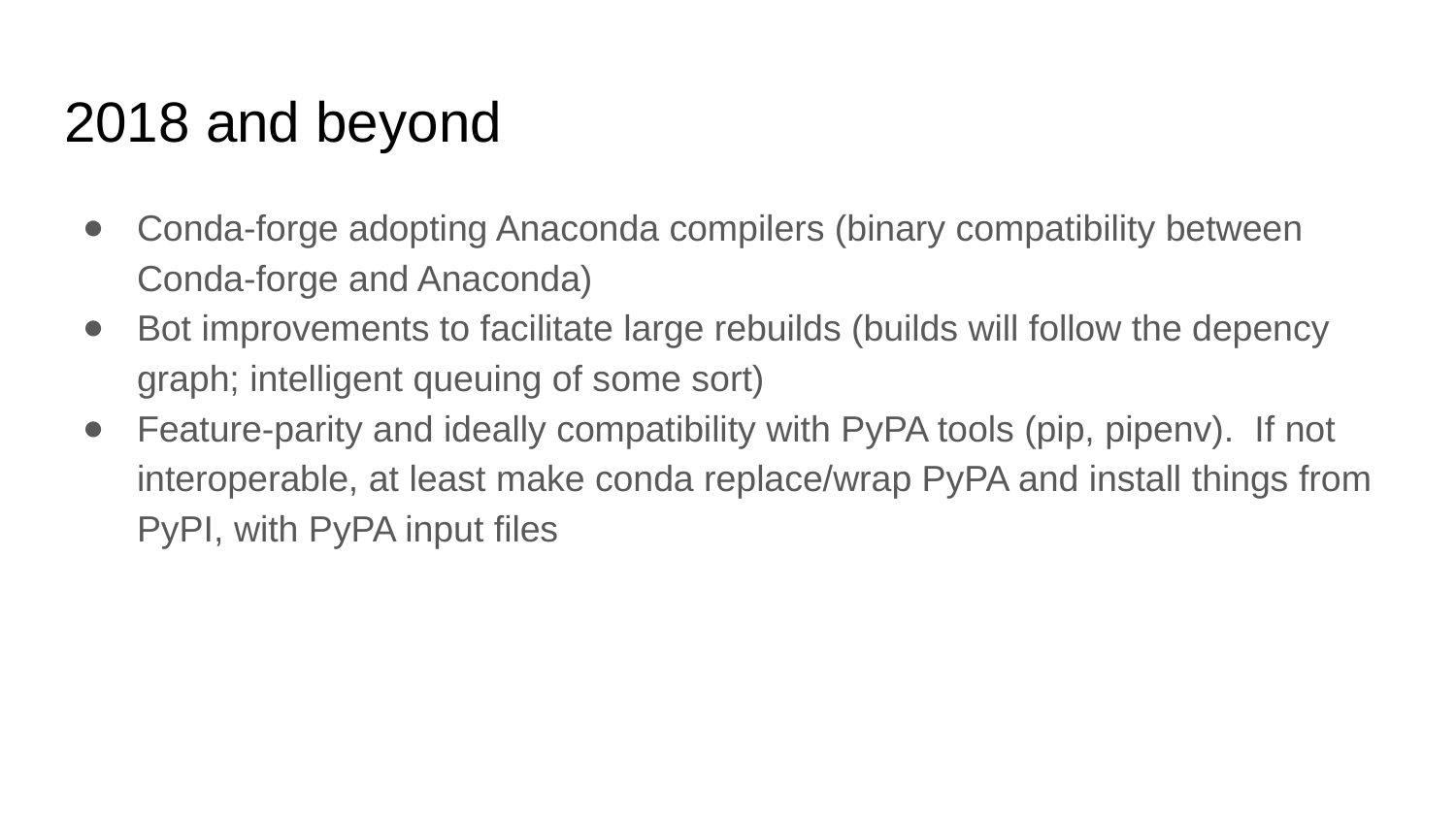

# 2018 and beyond
Conda-forge adopting Anaconda compilers (binary compatibility between Conda-forge and Anaconda)
Bot improvements to facilitate large rebuilds (builds will follow the depency graph; intelligent queuing of some sort)
Feature-parity and ideally compatibility with PyPA tools (pip, pipenv).  If not interoperable, at least make conda replace/wrap PyPA and install things from PyPI, with PyPA input files